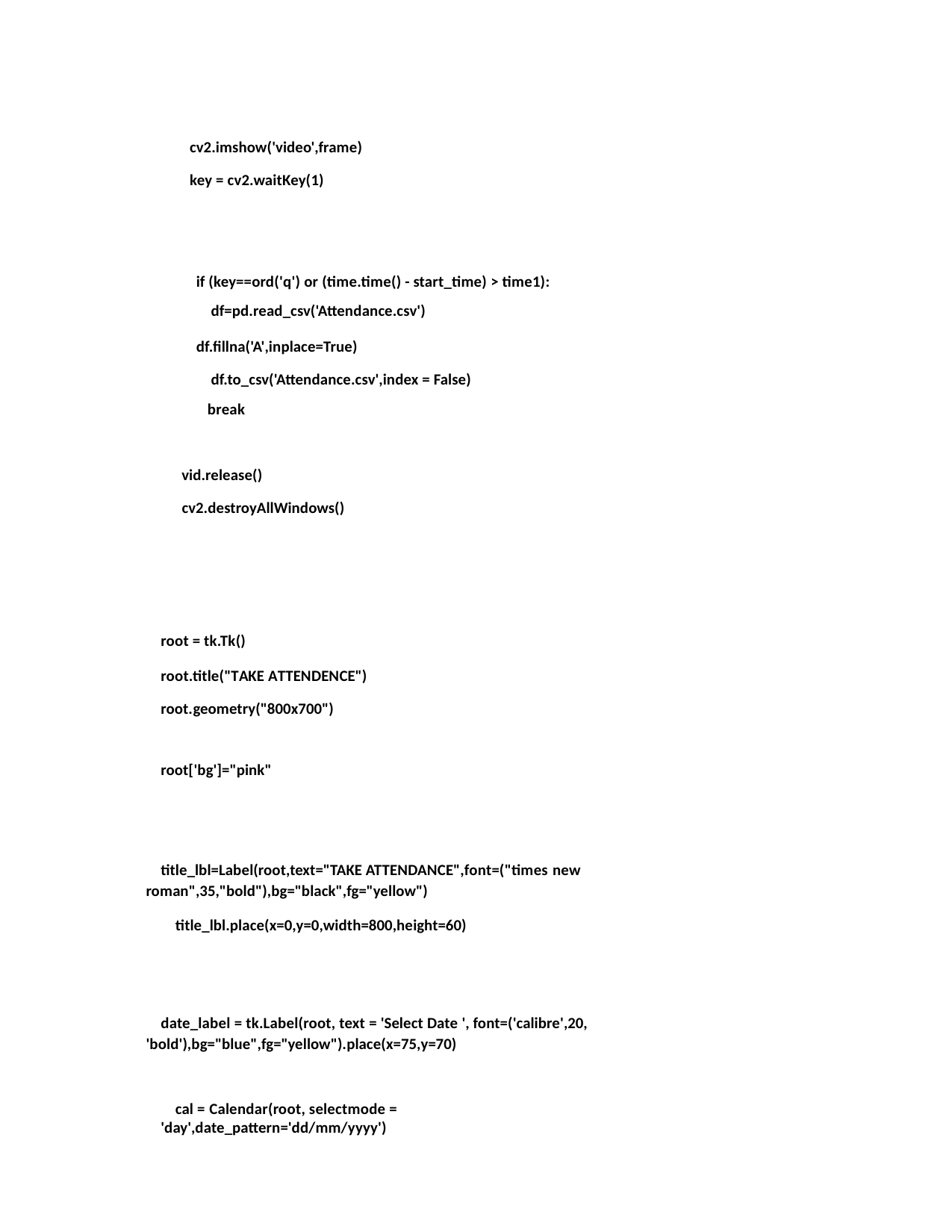

cv2.imshow('video',frame)

key = cv2.waitKey(1)
if (key==ord('q') or (time.time() - start_time) > time1):  df=pd.read_csv('Attendance.csv')
df.fillna('A',inplace=True)  df.to_csv('Attendance.csv',index = False)
break

vid.release()  cv2.destroyAllWindows()
root = tk.Tk()
root.title("TAKE ATTENDENCE")  root.geometry("800x700")

root['bg']="pink"
title_lbl=Label(root,text="TAKE ATTENDANCE",font=("times new  roman",35,"bold"),bg="black",fg="yellow")

title_lbl.place(x=0,y=0,width=800,height=60)
date_label = tk.Label(root, text = 'Select Date ', font=('calibre',20,  'bold'),bg="blue",fg="yellow").place(x=75,y=70)

cal = Calendar(root, selectmode = 'day',date_pattern='dd/mm/yyyy')